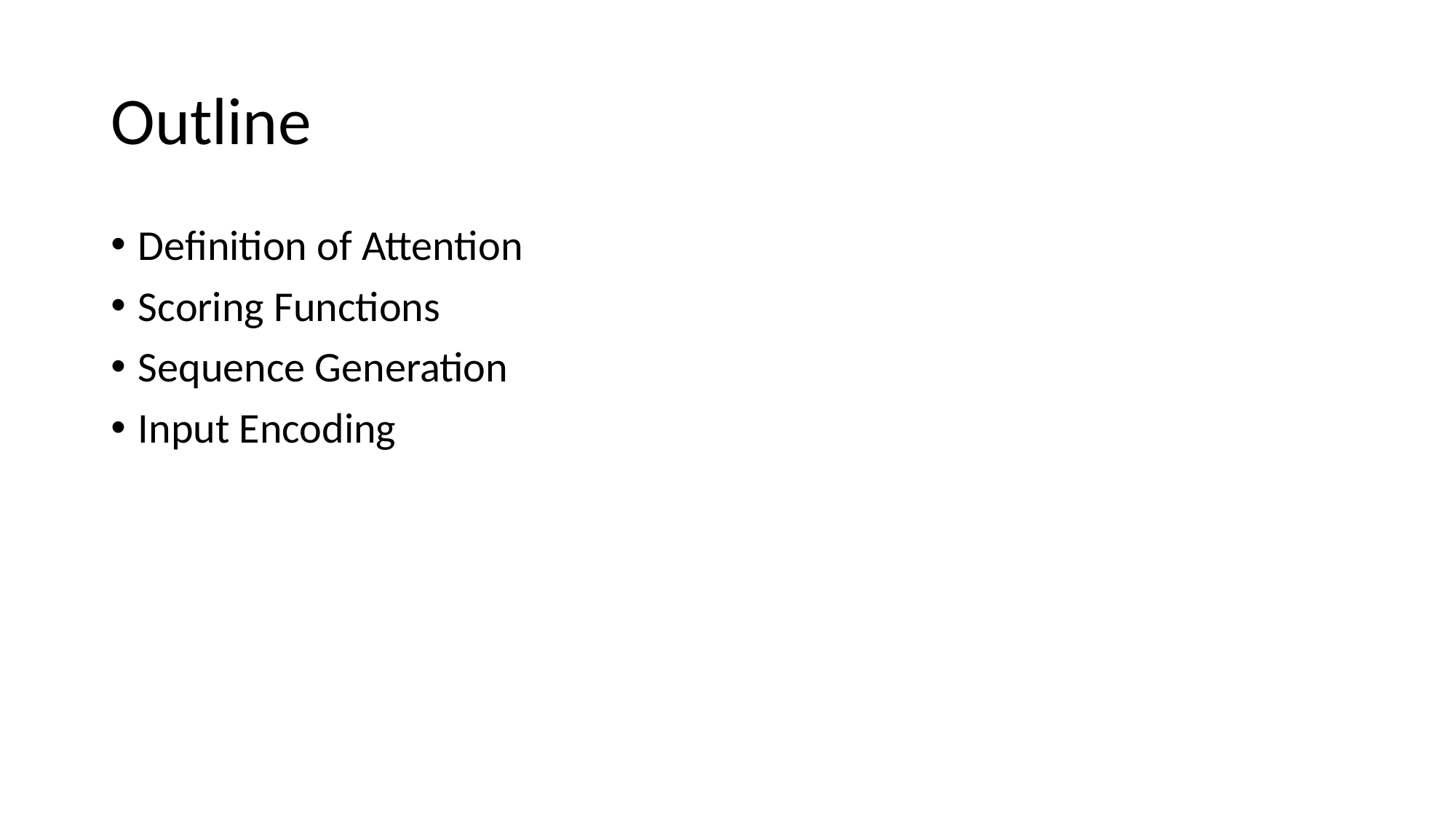

# Outline
Definition of Attention
Scoring Functions
Sequence Generation
Input Encoding